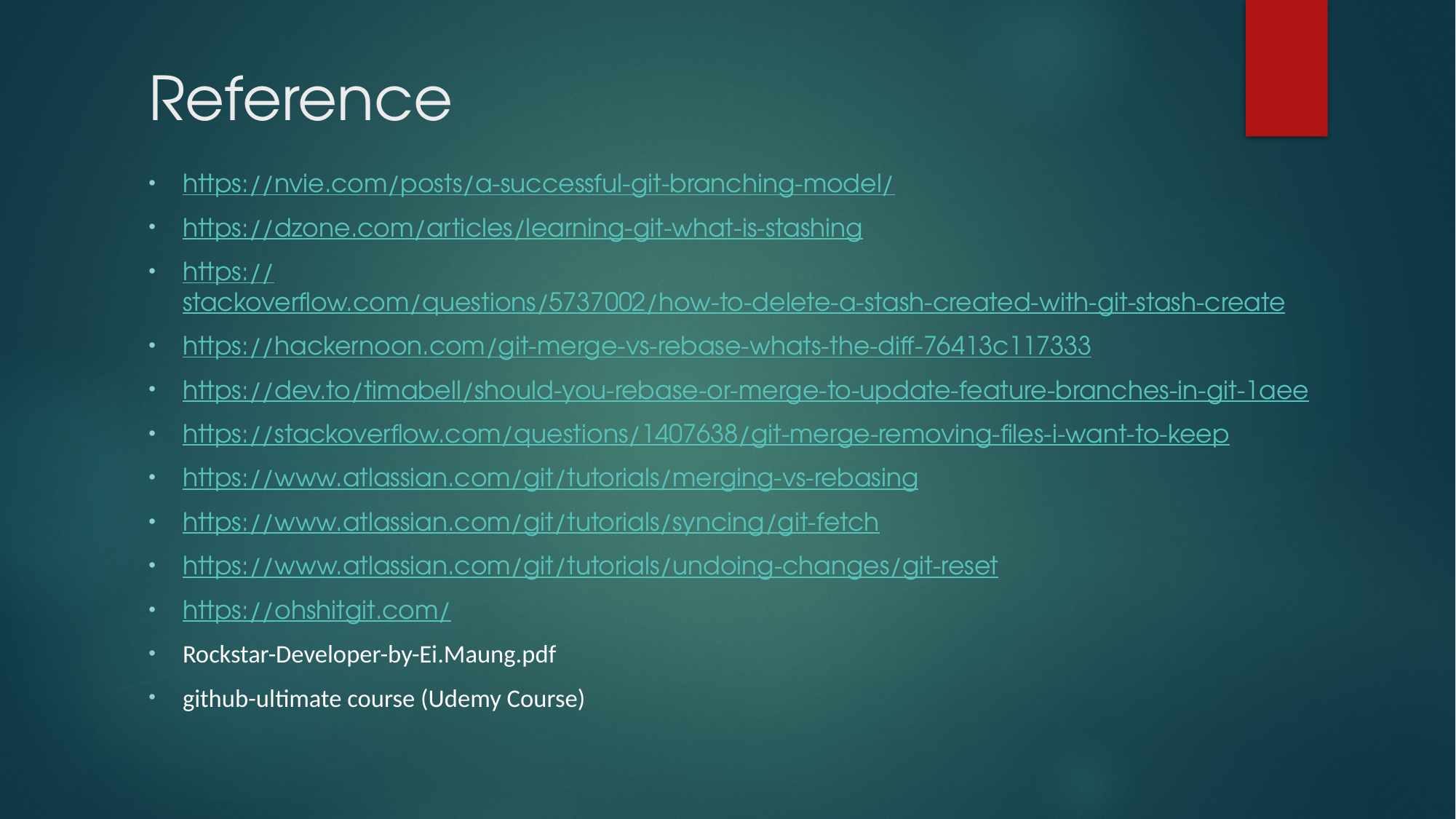

# Reference
https://nvie.com/posts/a-successful-git-branching-model/
https://dzone.com/articles/learning-git-what-is-stashing
https://stackoverflow.com/questions/5737002/how-to-delete-a-stash-created-with-git-stash-create
https://hackernoon.com/git-merge-vs-rebase-whats-the-diff-76413c117333
https://dev.to/timabell/should-you-rebase-or-merge-to-update-feature-branches-in-git-1aee
https://stackoverflow.com/questions/1407638/git-merge-removing-files-i-want-to-keep
https://www.atlassian.com/git/tutorials/merging-vs-rebasing
https://www.atlassian.com/git/tutorials/syncing/git-fetch
https://www.atlassian.com/git/tutorials/undoing-changes/git-reset
https://ohshitgit.com/
Rockstar-Developer-by-Ei.Maung.pdf
github-ultimate course (Udemy Course)